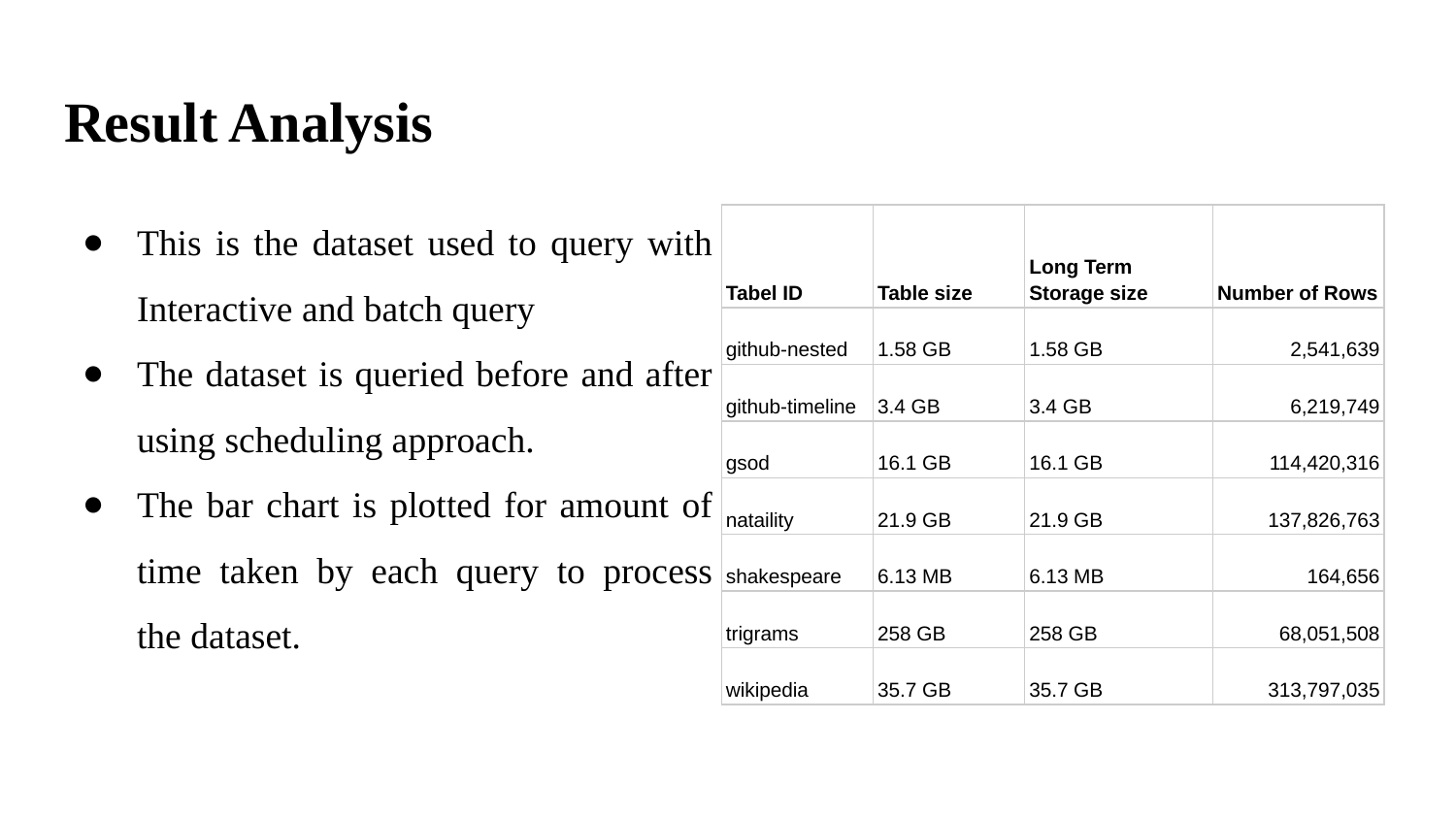

# Result Analysis
This is the dataset used to query with Interactive and batch query
The dataset is queried before and after using scheduling approach.
The bar chart is plotted for amount of time taken by each query to process the dataset.

| Tabel ID | Table size | Long Term Storage size | Number of Rows |
| --- | --- | --- | --- |
| github-nested | 1.58 GB | 1.58 GB | 2,541,639 |
| github-timeline | 3.4 GB | 3.4 GB | 6,219,749 |
| gsod | 16.1 GB | 16.1 GB | 114,420,316 |
| nataility | 21.9 GB | 21.9 GB | 137,826,763 |
| shakespeare | 6.13 MB | 6.13 MB | 164,656 |
| trigrams | 258 GB | 258 GB | 68,051,508 |
| wikipedia | 35.7 GB | 35.7 GB | 313,797,035 |